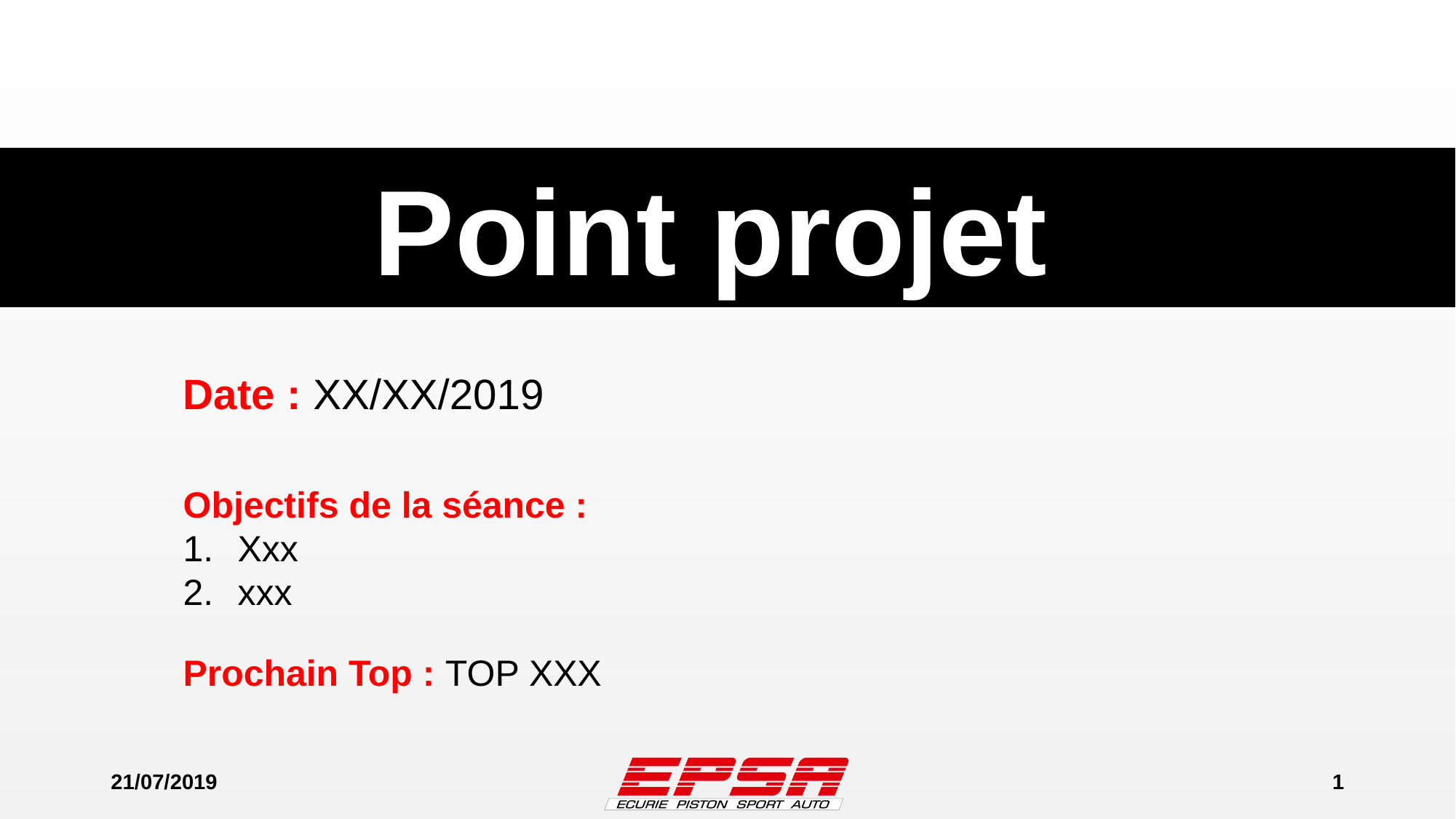

Point projet
Date : XX/XX/2019
Objectifs de la séance :
Xxx
xxx
Prochain Top : TOP XXX
21/07/2019
1